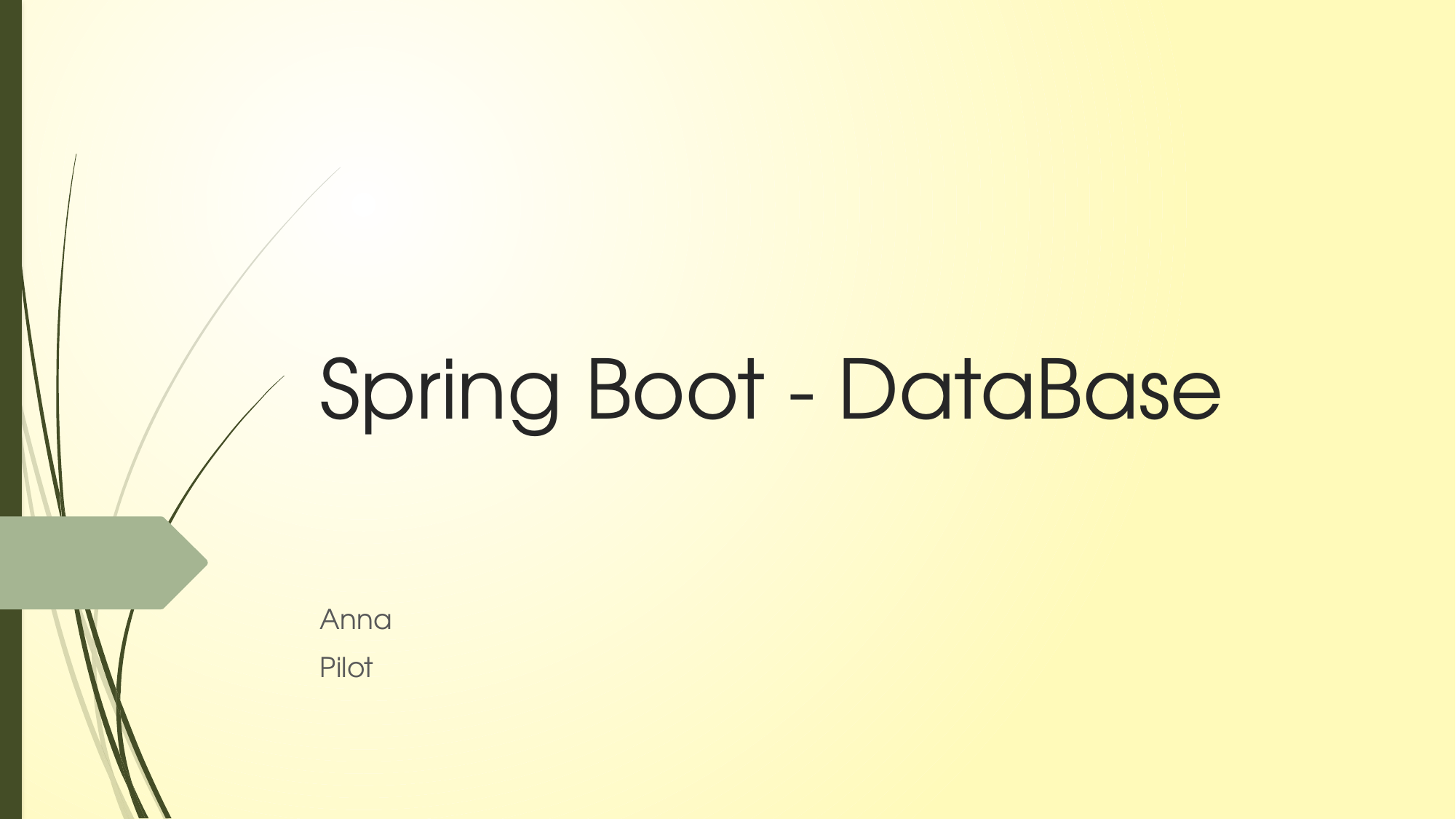

# Spring Boot - DataBase
Anna
Pilot